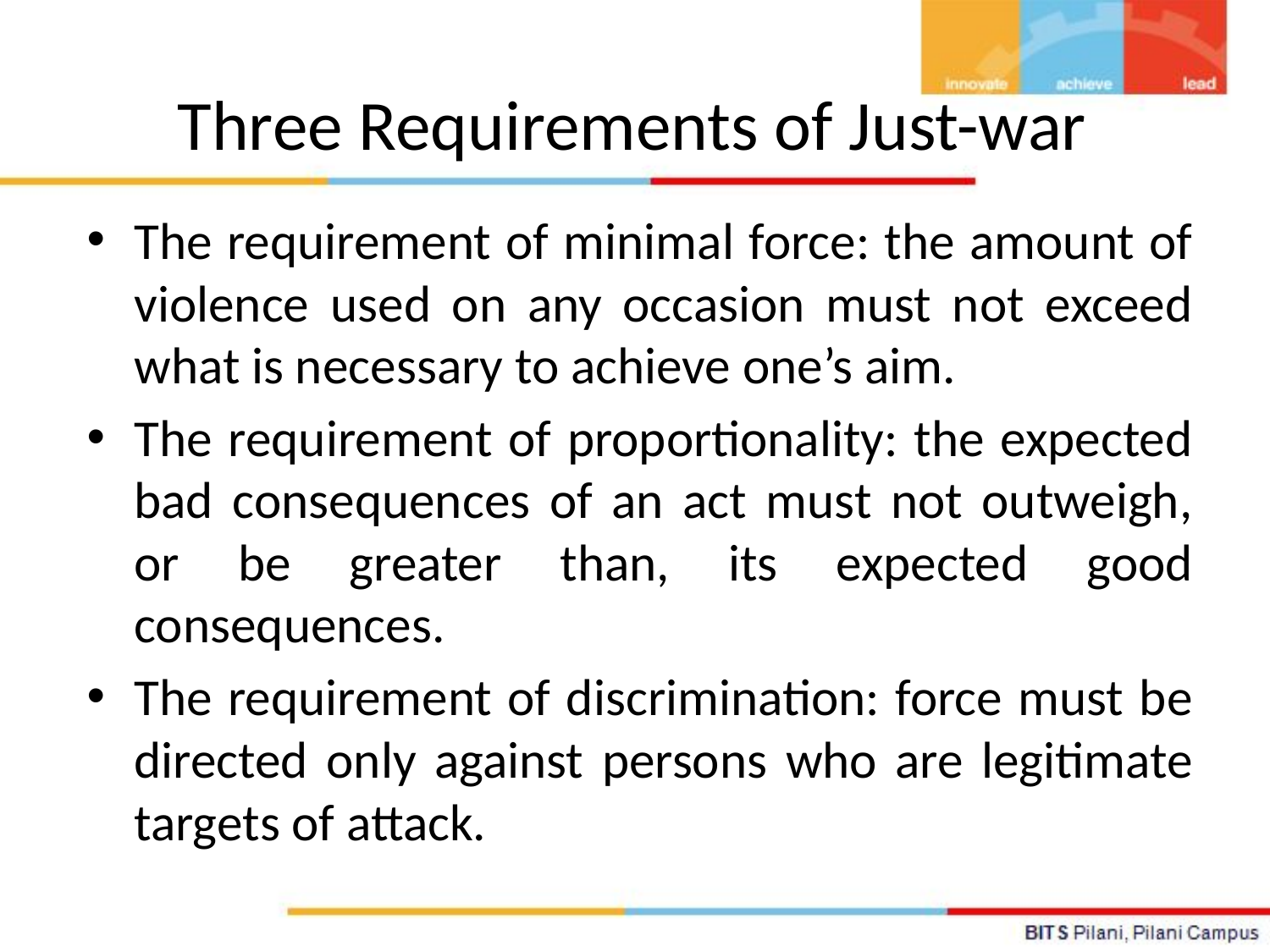

# Three Requirements of Just-war
The requirement of minimal force: the amount of violence used on any occasion must not exceed what is necessary to achieve one’s aim.
The requirement of proportionality: the expected bad consequences of an act must not outweigh, or be greater than, its expected good consequences.
The requirement of discrimination: force must be directed only against persons who are legitimate targets of attack.